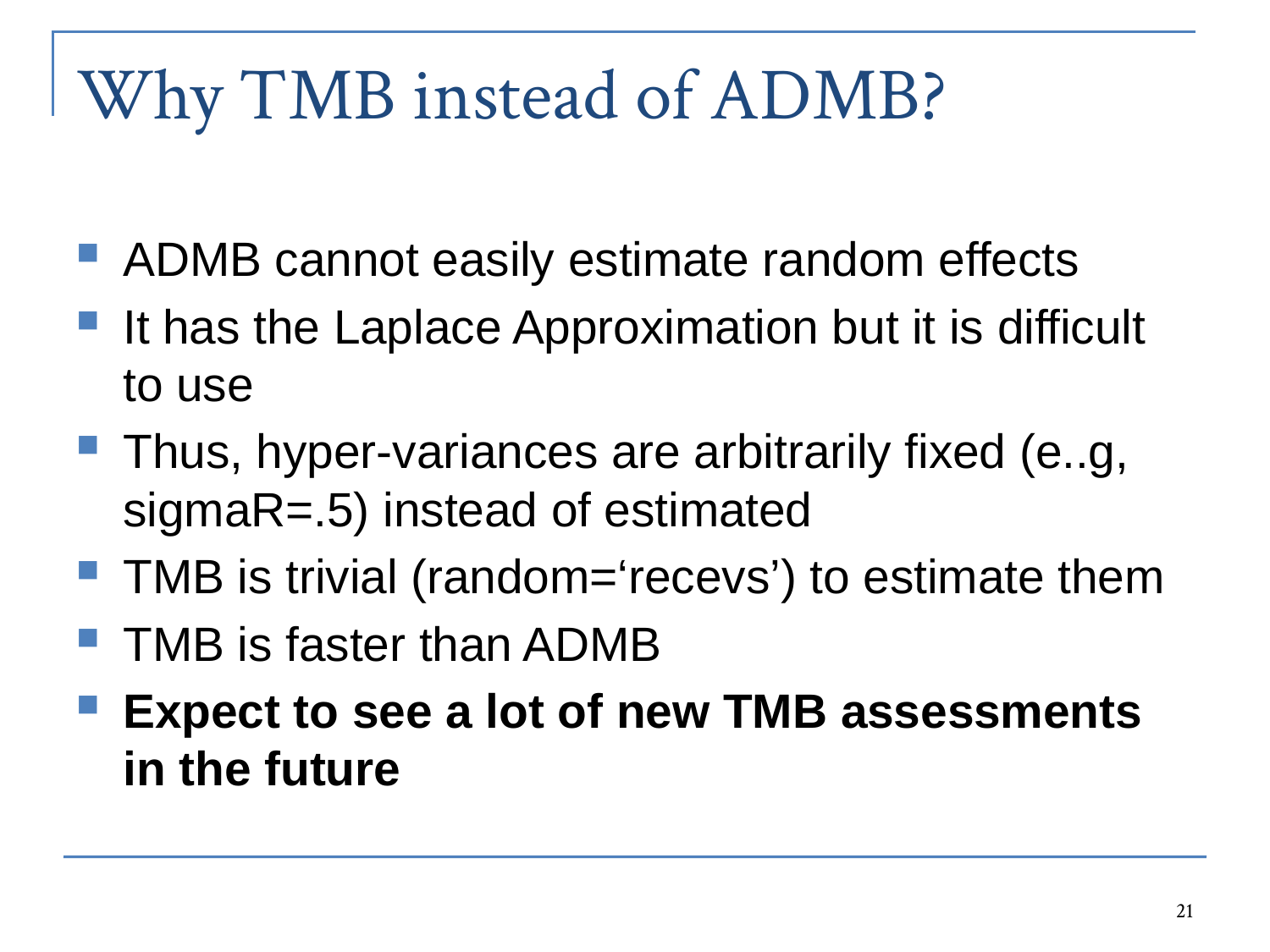

# Why TMB instead of ADMB?
ADMB cannot easily estimate random effects
It has the Laplace Approximation but it is difficult to use
Thus, hyper-variances are arbitrarily fixed (e..g, sigmaR=.5) instead of estimated
TMB is trivial (random=‘recevs’) to estimate them
TMB is faster than ADMB
Expect to see a lot of new TMB assessments in the future
21